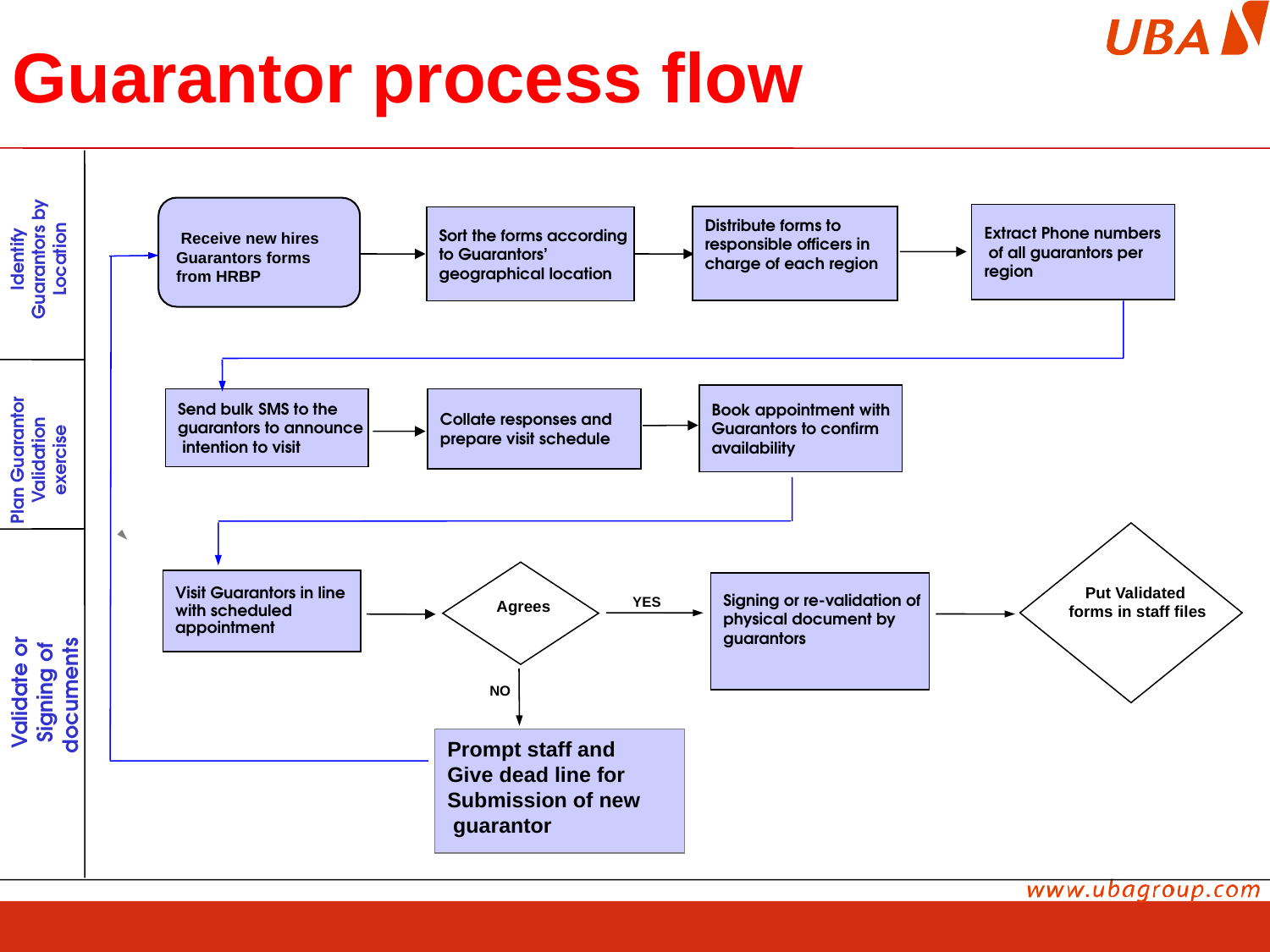

Guarantor process flow

 Receive new hires Guarantors forms from HRBP
Extract Phone numbers
 of all guarantors per
region
Distribute forms to
responsible officers in
charge of each region

Sort the forms according
to Guarantors’
geographical location
Identify Guarantors by Location

Book appointment with
Guarantors to confirm
availability
Send bulk SMS to the
guarantors to announce
 intention to visit

Collate responses and
prepare visit schedule

Plan Guarantor Validation exercise

Put Validated
 forms in staff files

Agrees
Visit Guarantors in line
with scheduled
appointment
Signing or re-validation of
physical document by
guarantors

YES

Validate or Signing of documents

NO

Prompt staff and
Give dead line for
Submission of new
 guarantor